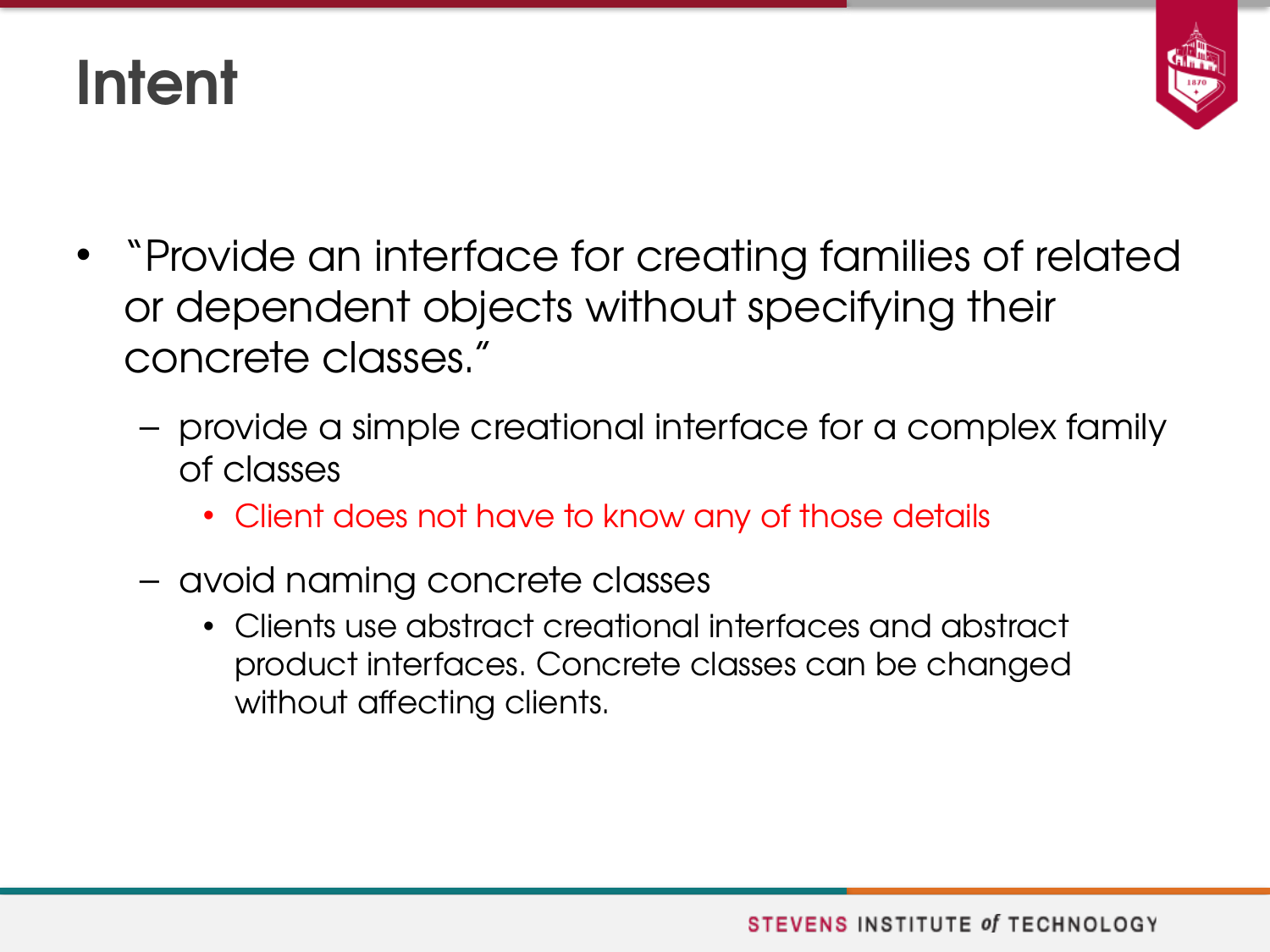

# Intent
“Provide an interface for creating families of related or dependent objects without specifying their concrete classes.”
provide a simple creational interface for a complex family of classes
Client does not have to know any of those details
avoid naming concrete classes
Clients use abstract creational interfaces and abstract product interfaces. Concrete classes can be changed without affecting clients.